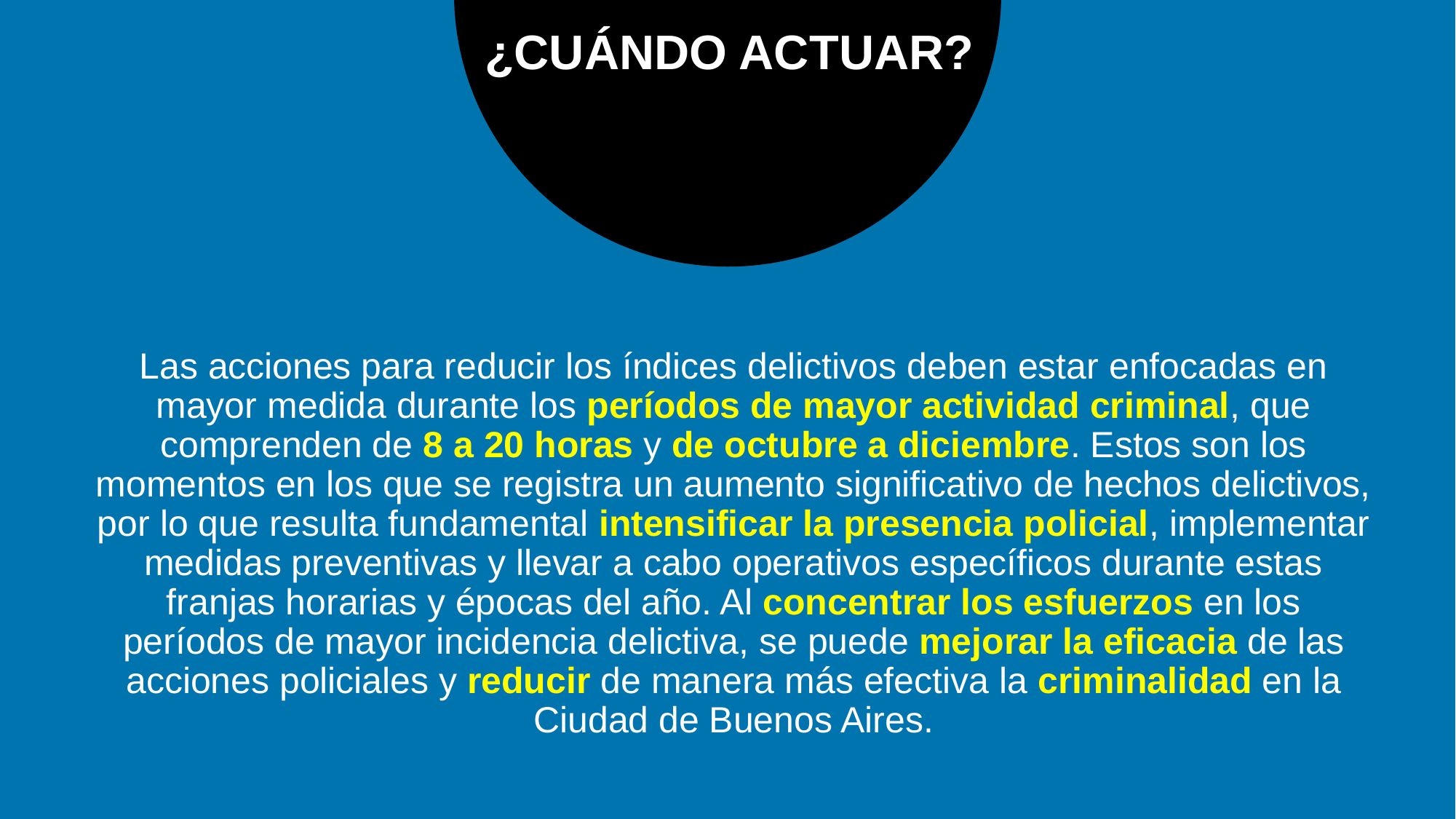

¿CUÁNDO ACTUAR?
Las acciones para reducir los índices delictivos deben estar enfocadas en mayor medida durante los períodos de mayor actividad criminal, que comprenden de 8 a 20 horas y de octubre a diciembre. Estos son los momentos en los que se registra un aumento significativo de hechos delictivos, por lo que resulta fundamental intensificar la presencia policial, implementar medidas preventivas y llevar a cabo operativos específicos durante estas franjas horarias y épocas del año. Al concentrar los esfuerzos en los períodos de mayor incidencia delictiva, se puede mejorar la eficacia de las acciones policiales y reducir de manera más efectiva la criminalidad en la Ciudad de Buenos Aires.
21